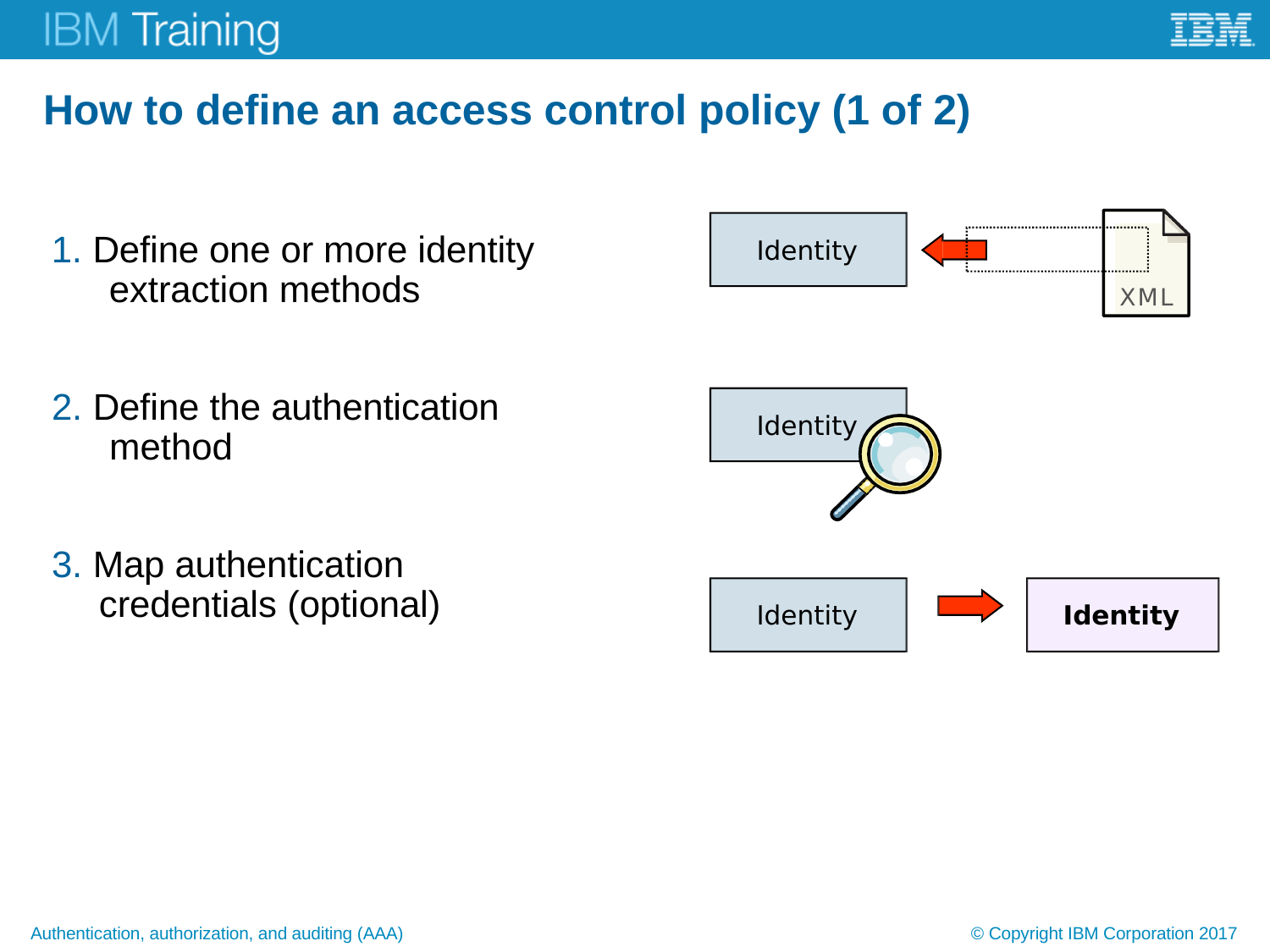

# How to define an access control policy (1 of 2)

1. Define one or more identity  extraction methods

Identity

XML
2. Define the authentication  method

Identity

3. Map authentication  credentials (optional)

Identity
Identity
Authentication, authorization, and auditing (AAA)
© Copyright IBM Corporation 2017